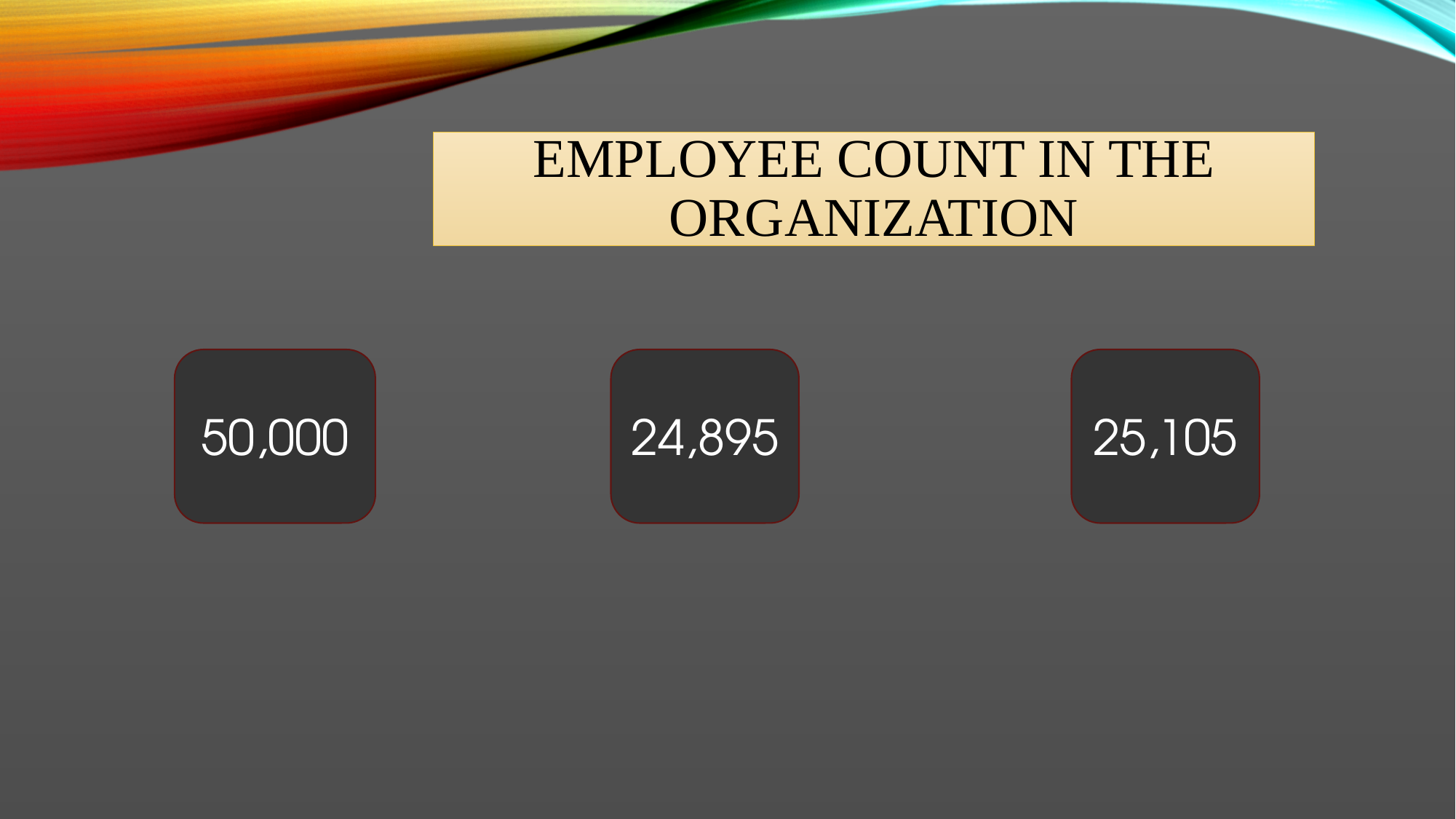

# Employee count in the Organization
50,000
24,895
25,105